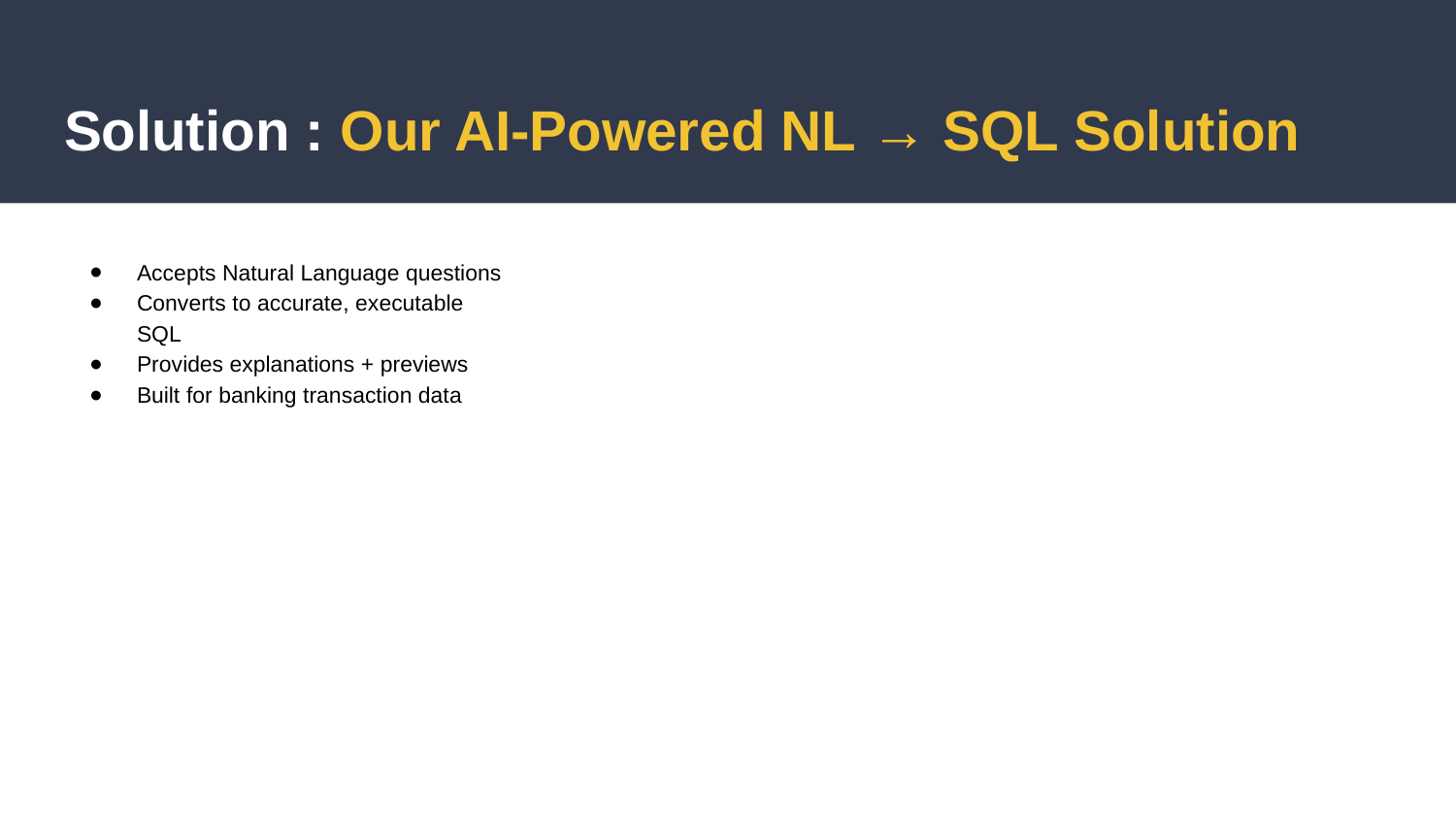

# Solution : Our AI-Powered NL → SQL Solution
Accepts Natural Language questions
Converts to accurate, executable SQL
Provides explanations + previews
Built for banking transaction data